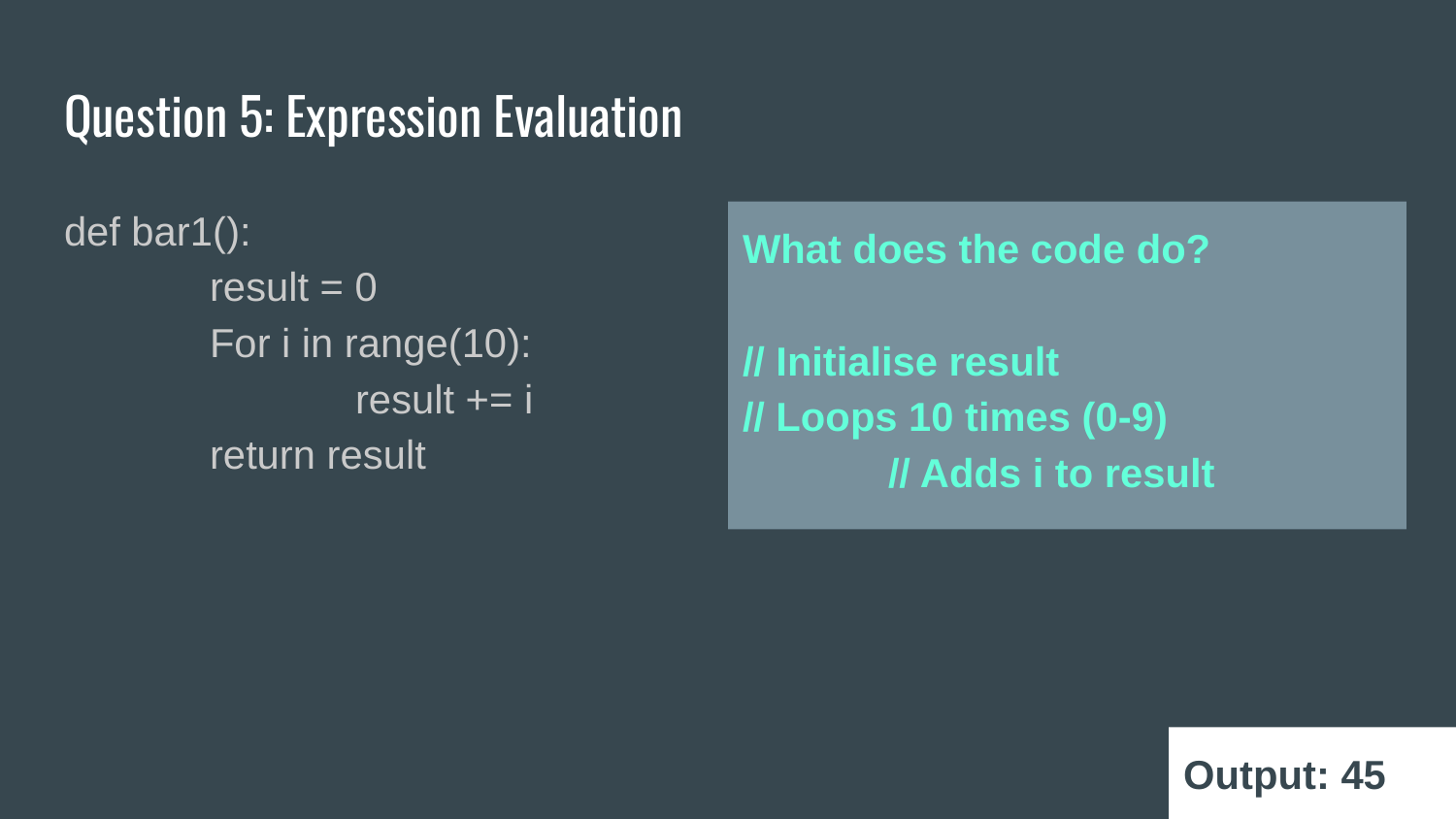

# Question 5: Expression Evaluation
def bar1():
	result = 0
	For i in range(10):
		result += i
	return result
What does the code do?

// Initialise result
// Loops 10 times (0-9)
	// Adds i to result
Output: 45